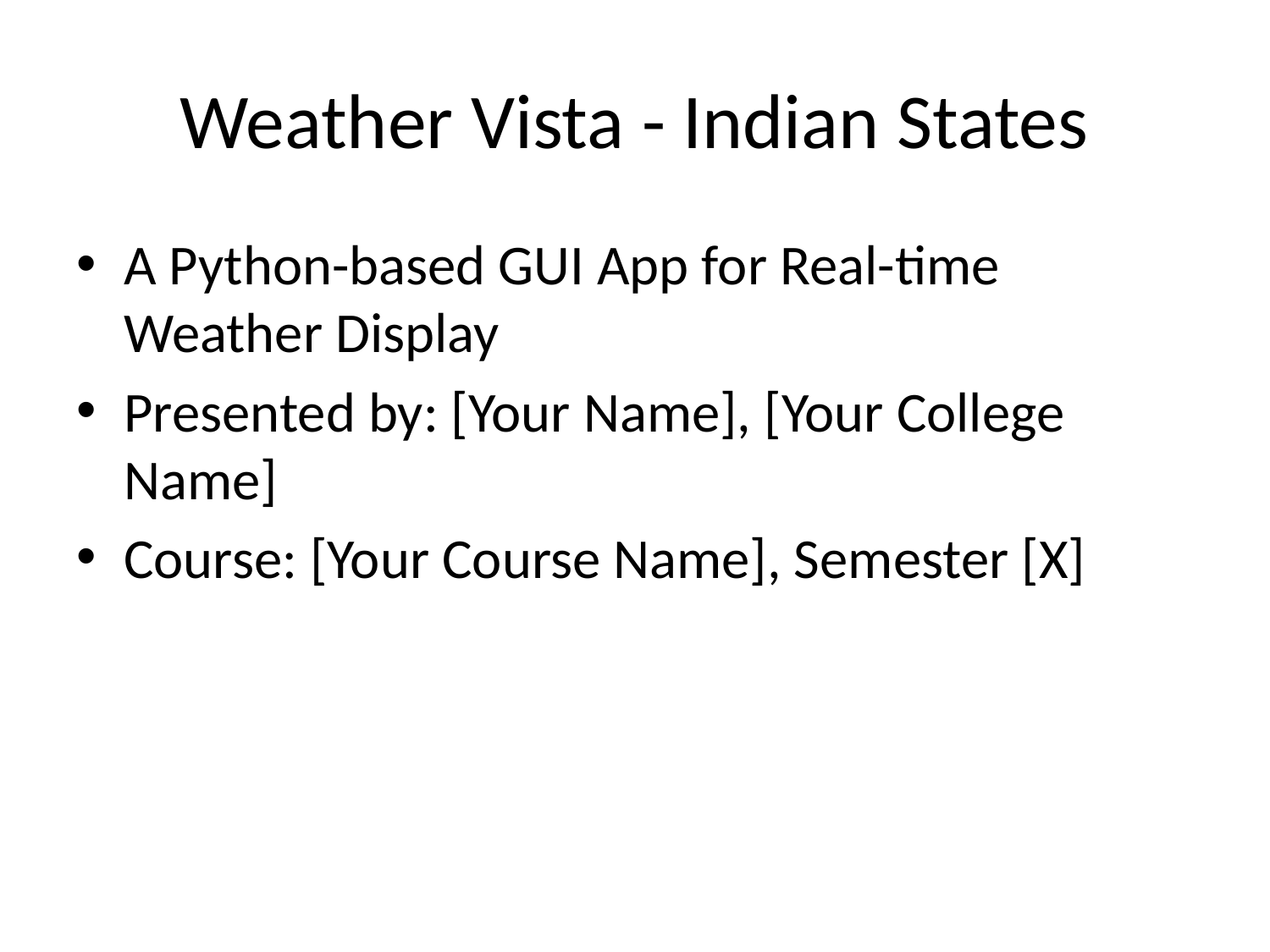

# Weather Vista - Indian States
A Python-based GUI App for Real-time Weather Display
Presented by: [Your Name], [Your College Name]
Course: [Your Course Name], Semester [X]